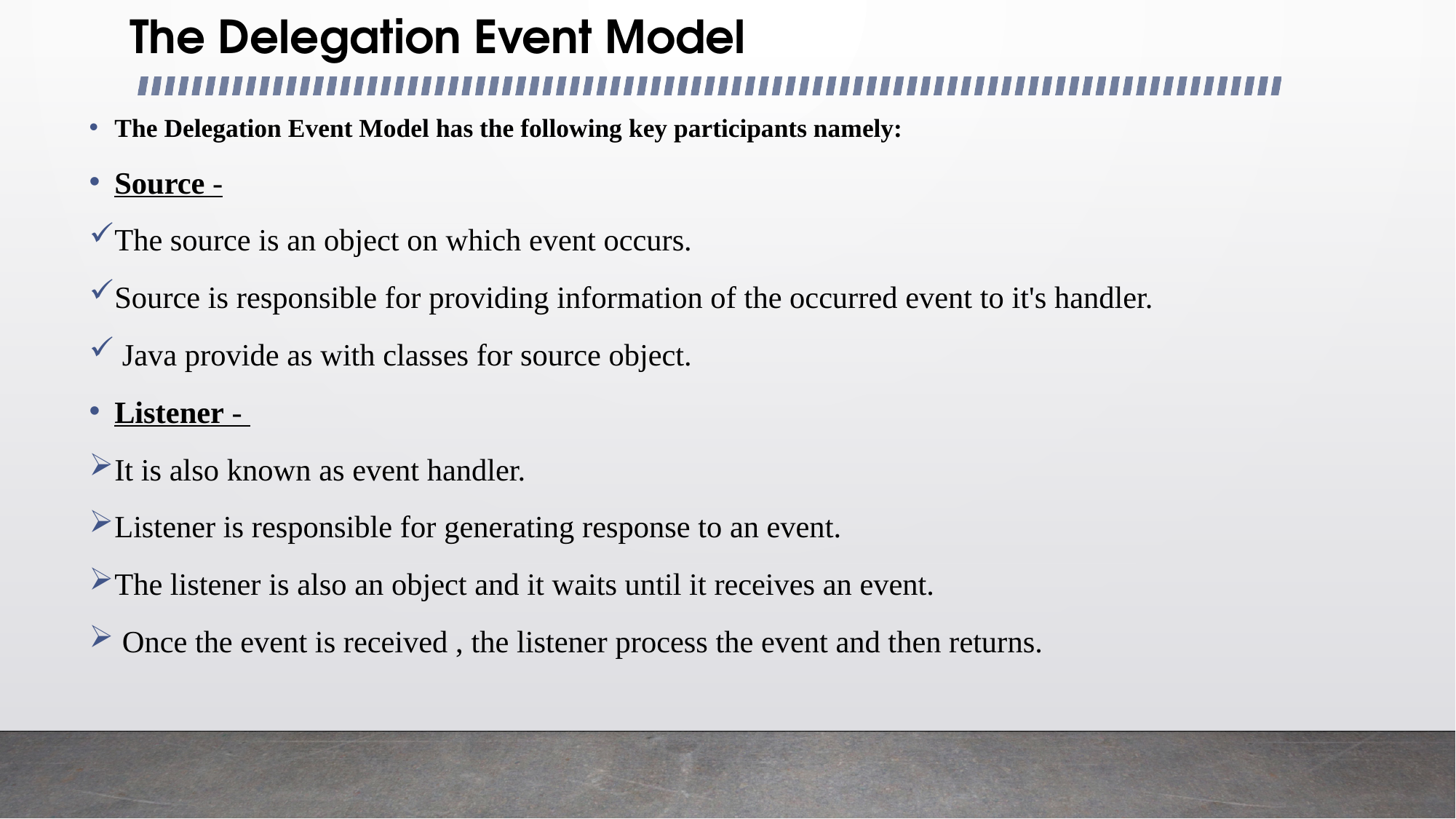

# The Delegation Event Model
The Delegation Event Model has the following key participants namely:
Source -
The source is an object on which event occurs.
Source is responsible for providing information of the occurred event to it's handler.
 Java provide as with classes for source object.
Listener -
It is also known as event handler.
Listener is responsible for generating response to an event.
The listener is also an object and it waits until it receives an event.
 Once the event is received , the listener process the event and then returns.